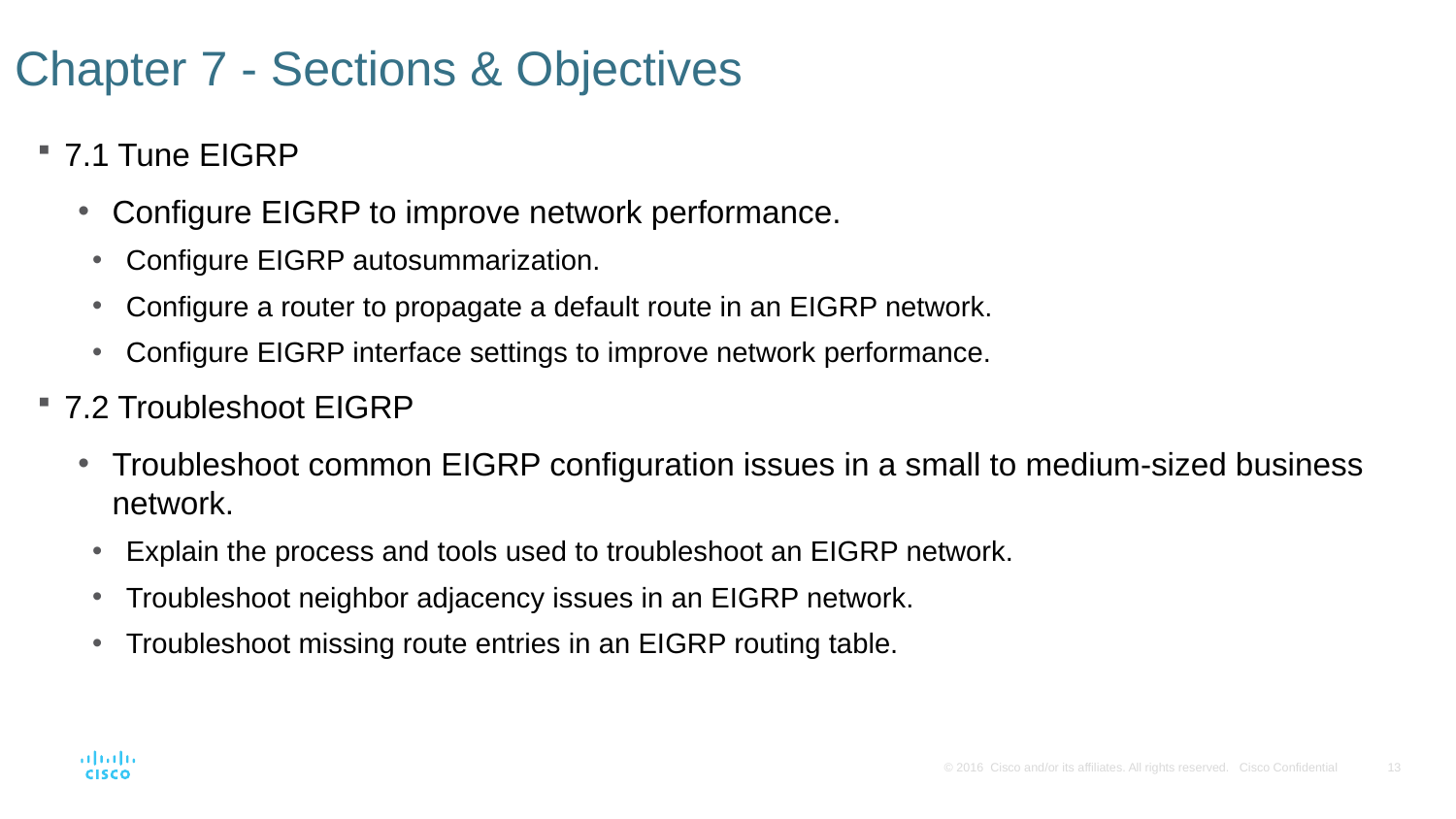

# Chapter 7 - Sections & Objectives
7.1 Tune EIGRP
Configure EIGRP to improve network performance.
Configure EIGRP autosummarization.
Configure a router to propagate a default route in an EIGRP network.
Configure EIGRP interface settings to improve network performance.
7.2 Troubleshoot EIGRP
Troubleshoot common EIGRP configuration issues in a small to medium-sized business network.
Explain the process and tools used to troubleshoot an EIGRP network.
Troubleshoot neighbor adjacency issues in an EIGRP network.
Troubleshoot missing route entries in an EIGRP routing table.